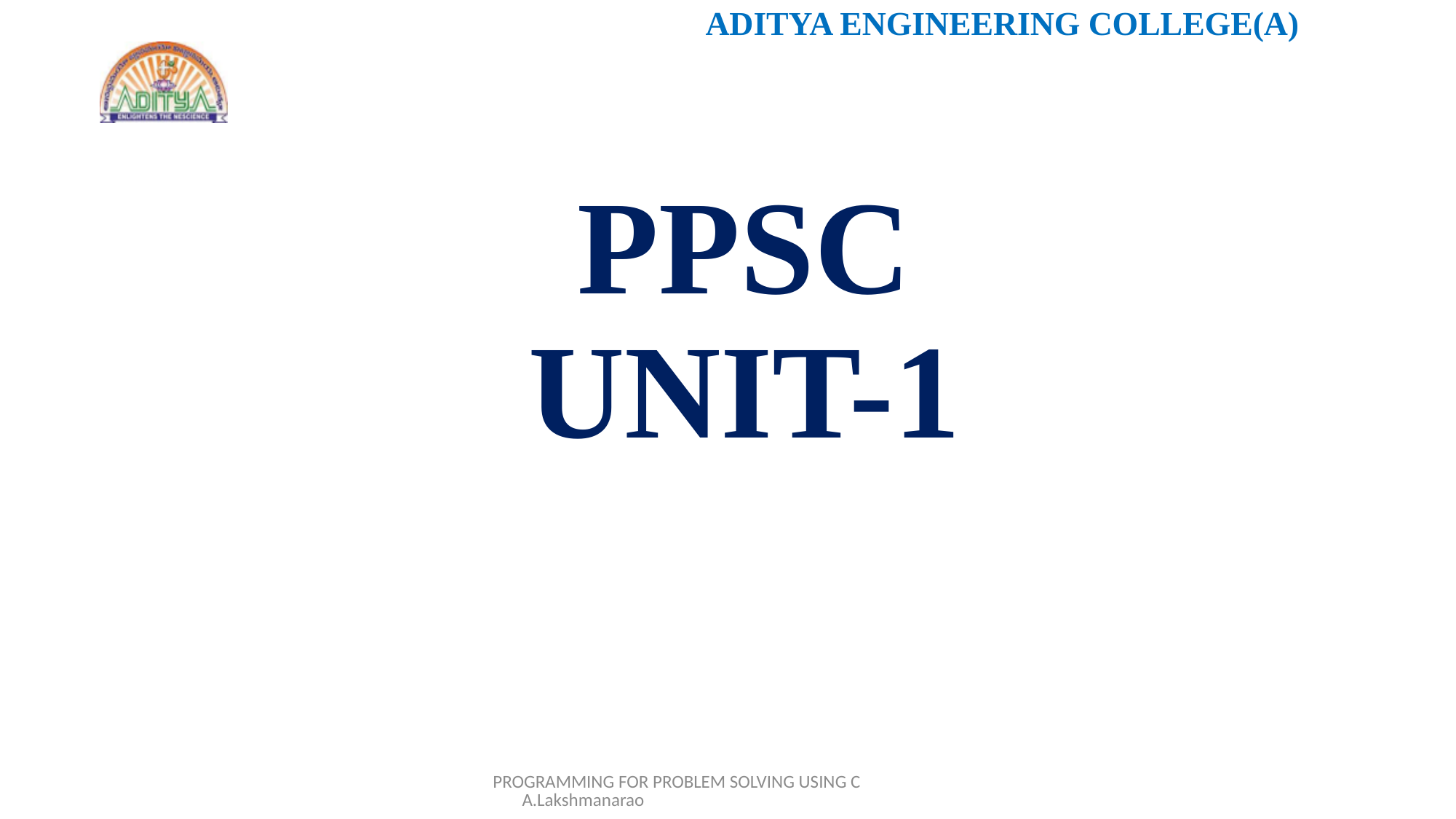

# PPSC UNIT-1
PROGRAMMING FOR PROBLEM SOLVING USING C                               A.Lakshmanarao